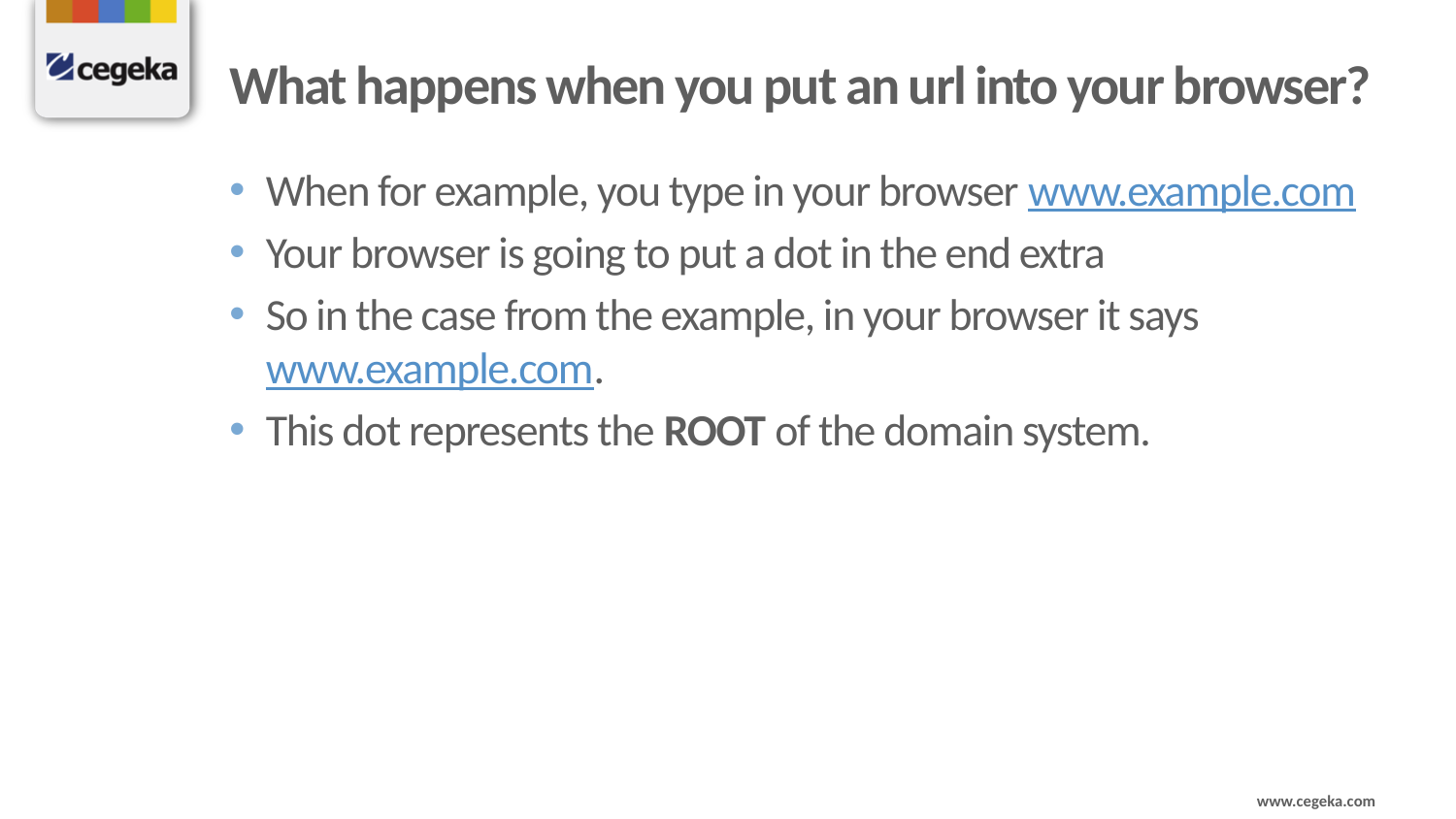

# What happens when you put an url into your browser?
When for example, you type in your browser www.example.com
Your browser is going to put a dot in the end extra
So in the case from the example, in your browser it says www.example.com.
This dot represents the ROOT of the domain system.